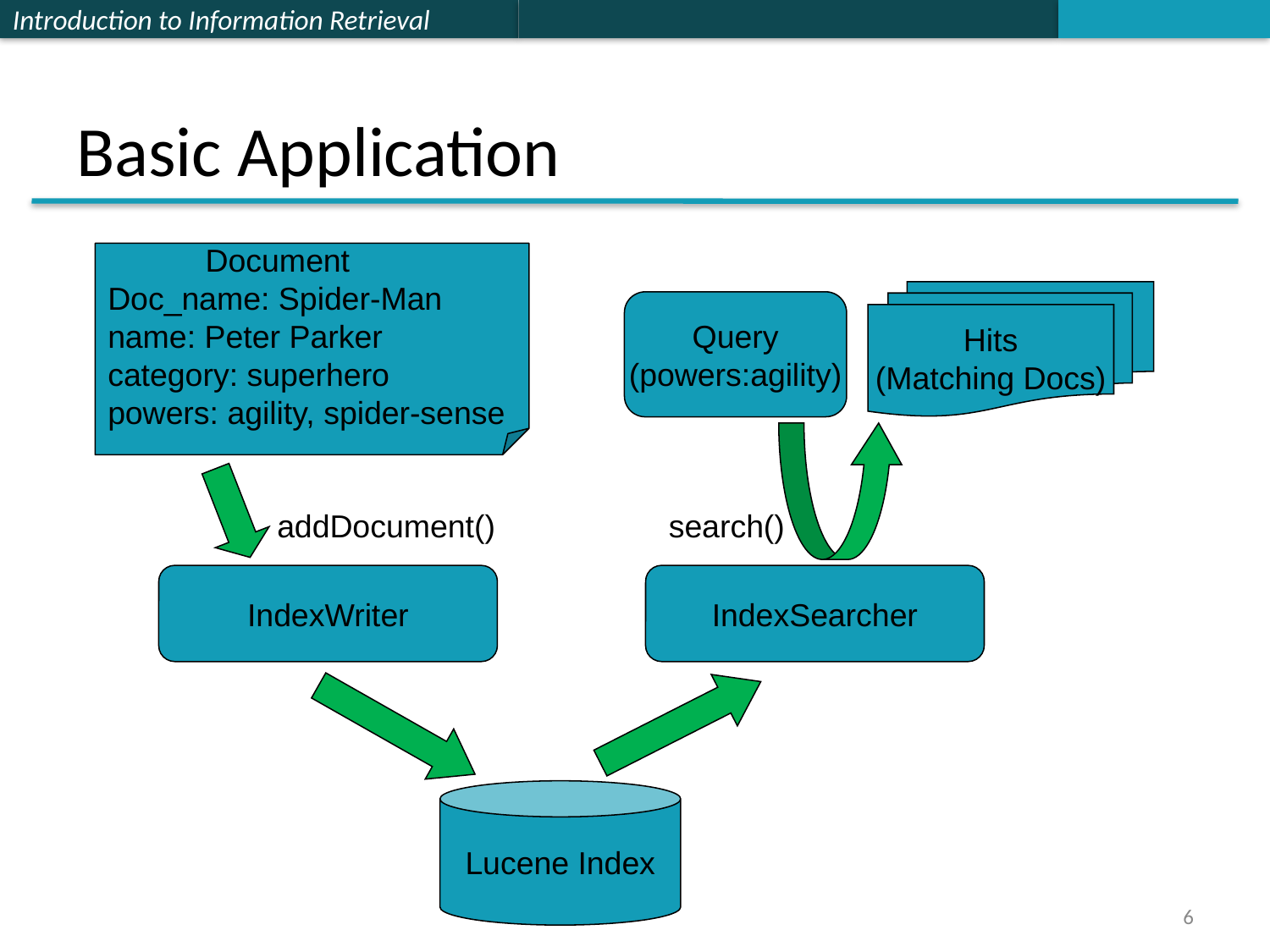

# Basic Application
           Document
Doc_name: Spider-Man
name: Peter Parker
category: superhero
powers: agility, spider-sense
Hits
(Matching Docs)
Query
(powers:agility)

addDocument()
search()
IndexWriter
IndexSearcher

Lucene Index
6